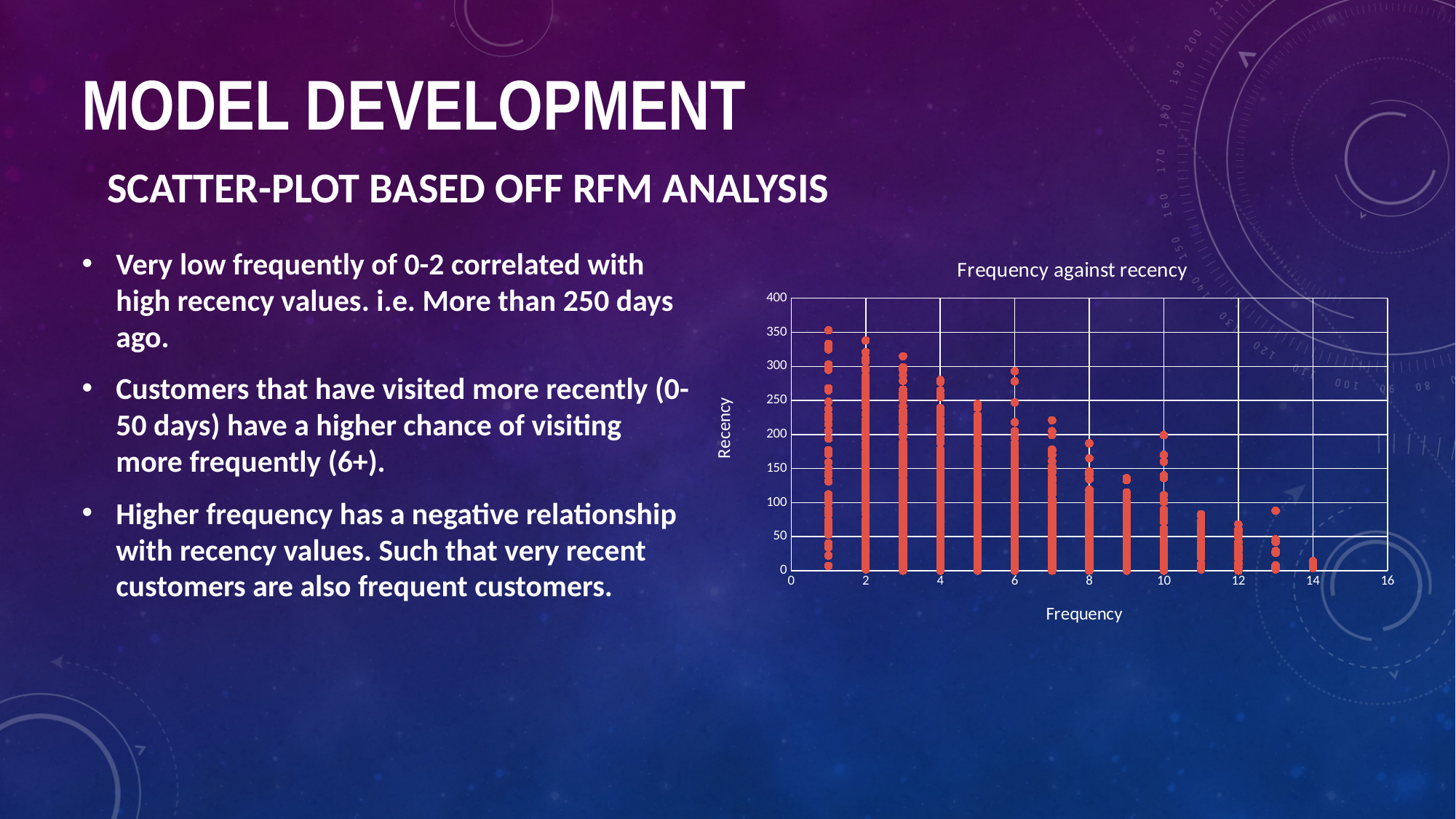

Model development
Scatter-plot based off rfm analysis
Very low frequently of 0-2 correlated with high recency values. i.e. More than 250 days ago.
Customers that have visited more recently (0-50 days) have a higher chance of visiting more frequently (6+).
Higher frequency has a negative relationship with recency values. Such that very recent customers are also frequent customers.

### Chart: Frequency against recency

| Category | Recency |
|---|---|